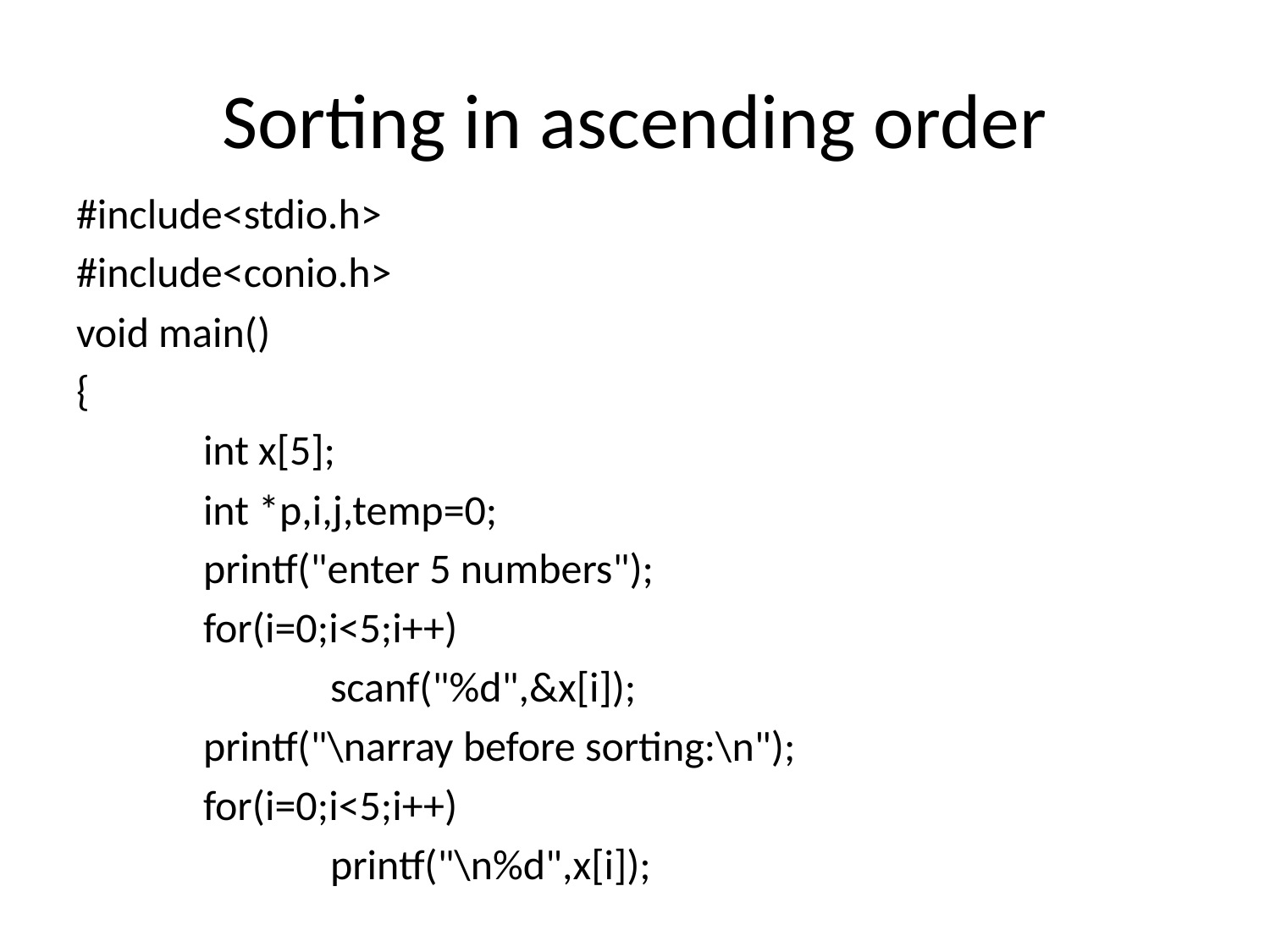

# Sorting in ascending order
#include<stdio.h>
#include<conio.h>
void main()
{
	int x[5];
	int *p,i,j,temp=0;
	printf("enter 5 numbers");
	for(i=0;i<5;i++)
		scanf("%d",&x[i]);
	printf("\narray before sorting:\n");
	for(i=0;i<5;i++)
		printf("\n%d",x[i]);